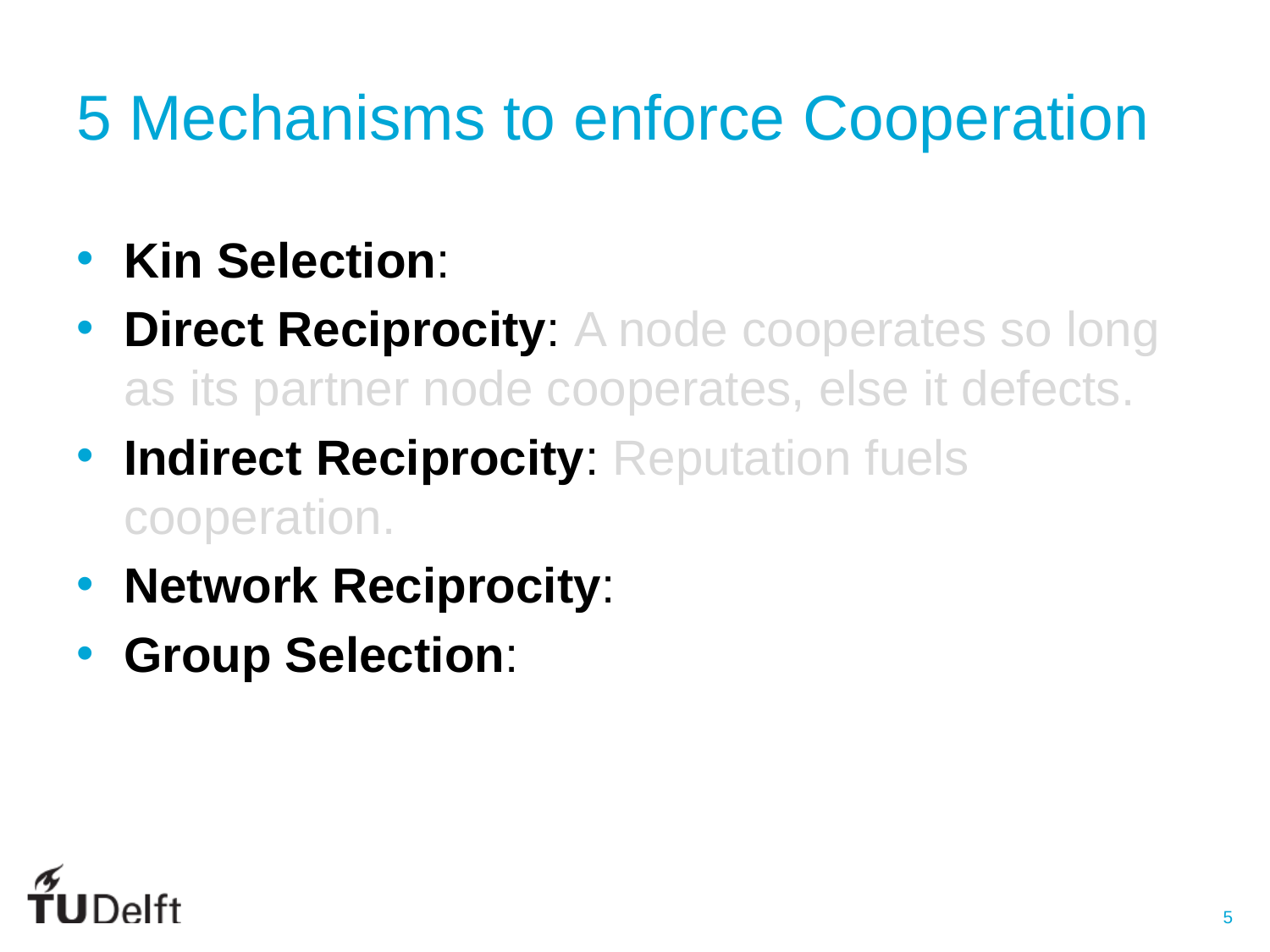

# 5 Mechanisms to enforce Cooperation
Kin Selection:
Direct Reciprocity: A node cooperates so long as its partner node cooperates, else it defects.
Indirect Reciprocity: Reputation fuels cooperation.
Network Reciprocity:
Group Selection: